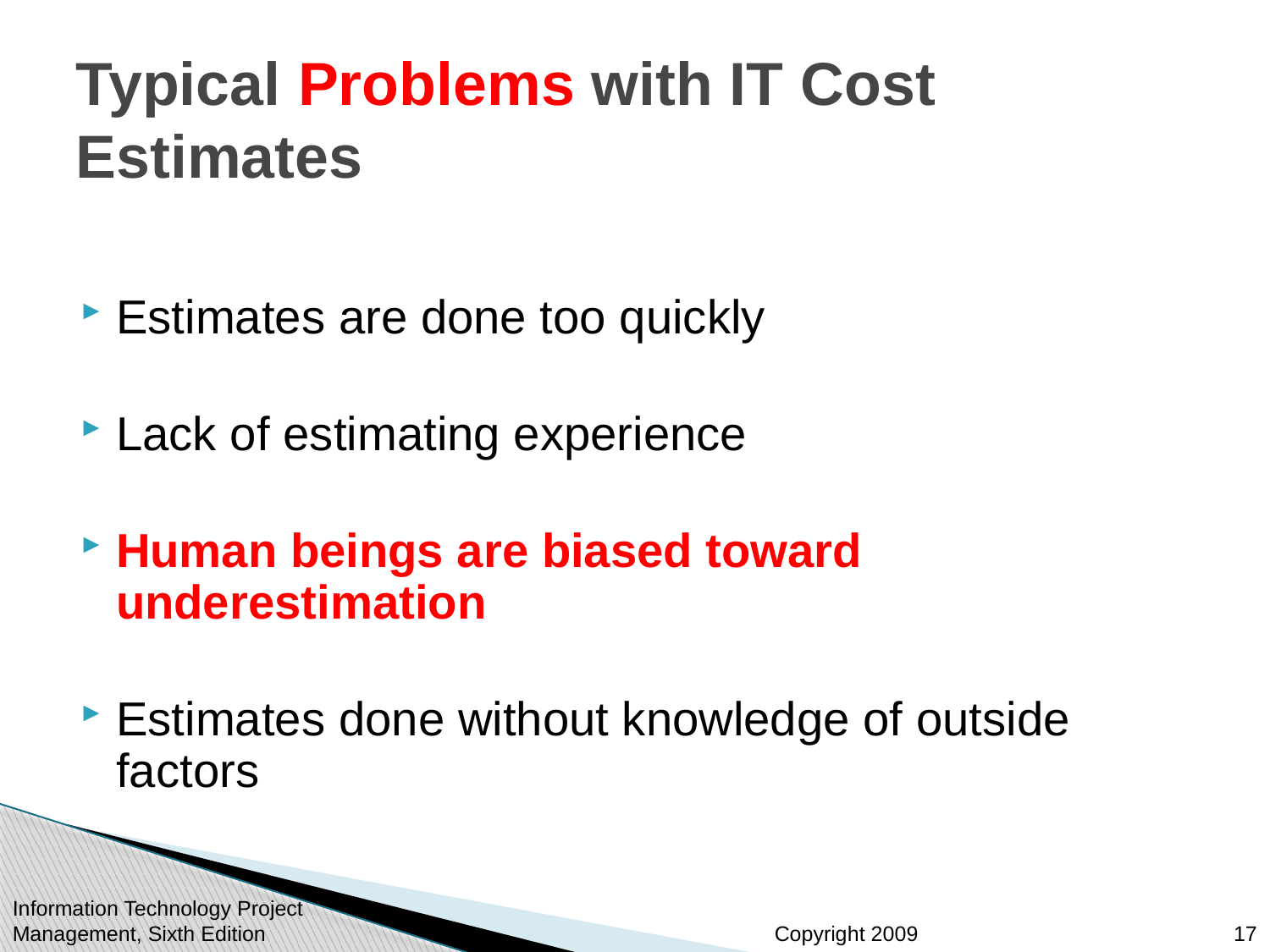

# Typical Problems with IT Cost Estimates

Estimates are done too quickly

Lack of estimating experience

Human beings are biased toward underestimation

Estimates done without knowledge of outside factors
Information Technology Project Management, Sixth Edition
17